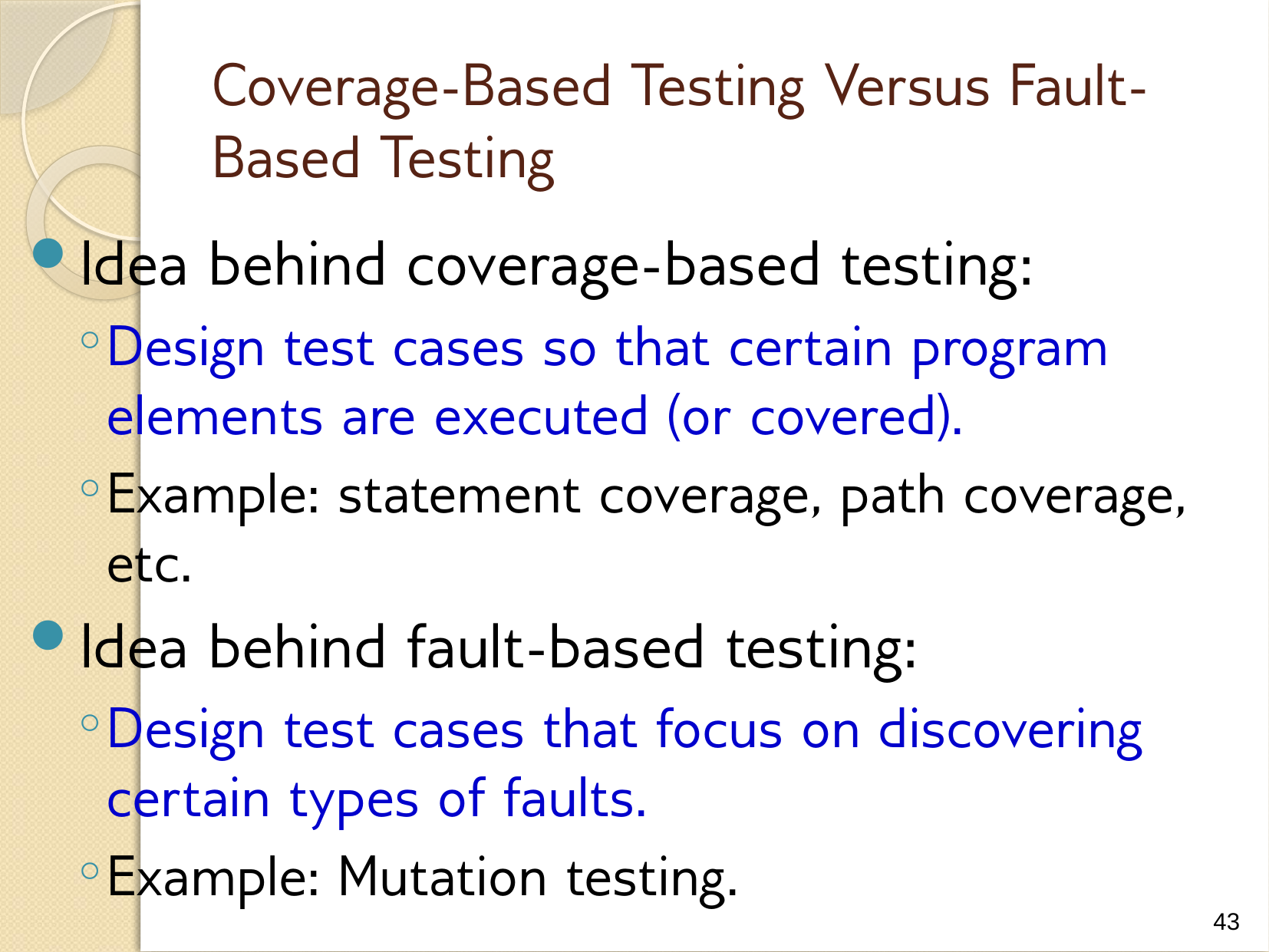

# Coverage-Based Testing Versus Fault-Based Testing
Idea behind coverage-based testing:
Design test cases so that certain program elements are executed (or covered).
Example: statement coverage, path coverage, etc.
Idea behind fault-based testing:
Design test cases that focus on discovering certain types of faults.
Example: Mutation testing.
43